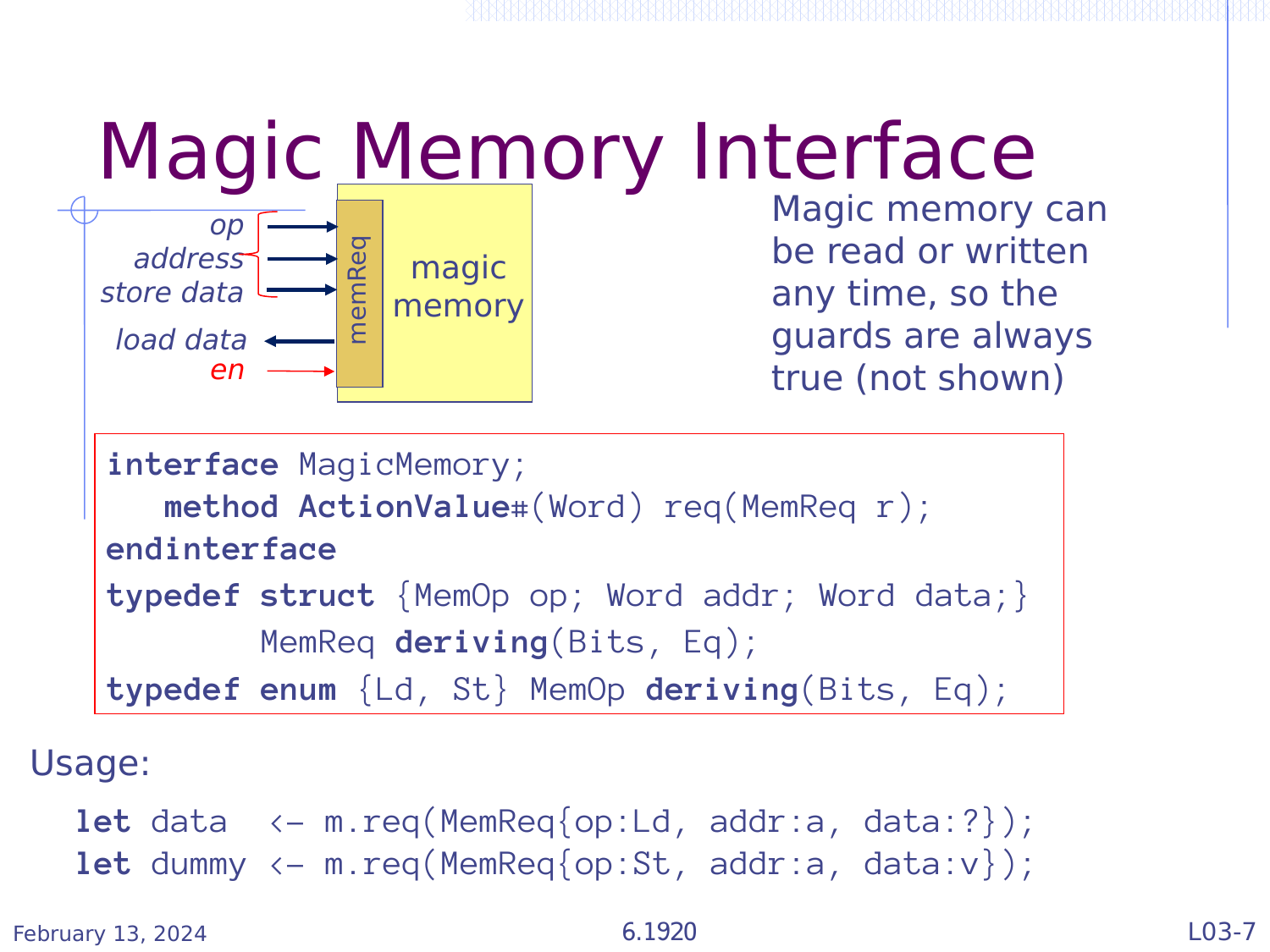

# Magic Memory Interface
Magic memory can be read or written any time, so the guards are always true (not shown)

memReq
op
address
store data

magic memory
load data
en
interface MagicMemory;
   method ActionValue#(Word) req(MemReq r);
endinterface
typedef struct {MemOp op; Word addr; Word data;}
        MemReq deriving(Bits, Eq);
typedef enum {Ld, St} MemOp deriving(Bits, Eq);
Usage:
let data  <- m.req(MemReq{op:Ld, addr:a, data:?});
let dummy <- m.req(MemReq{op:St, addr:a, data:v});
February 13, 2024
6.1920
L03-7